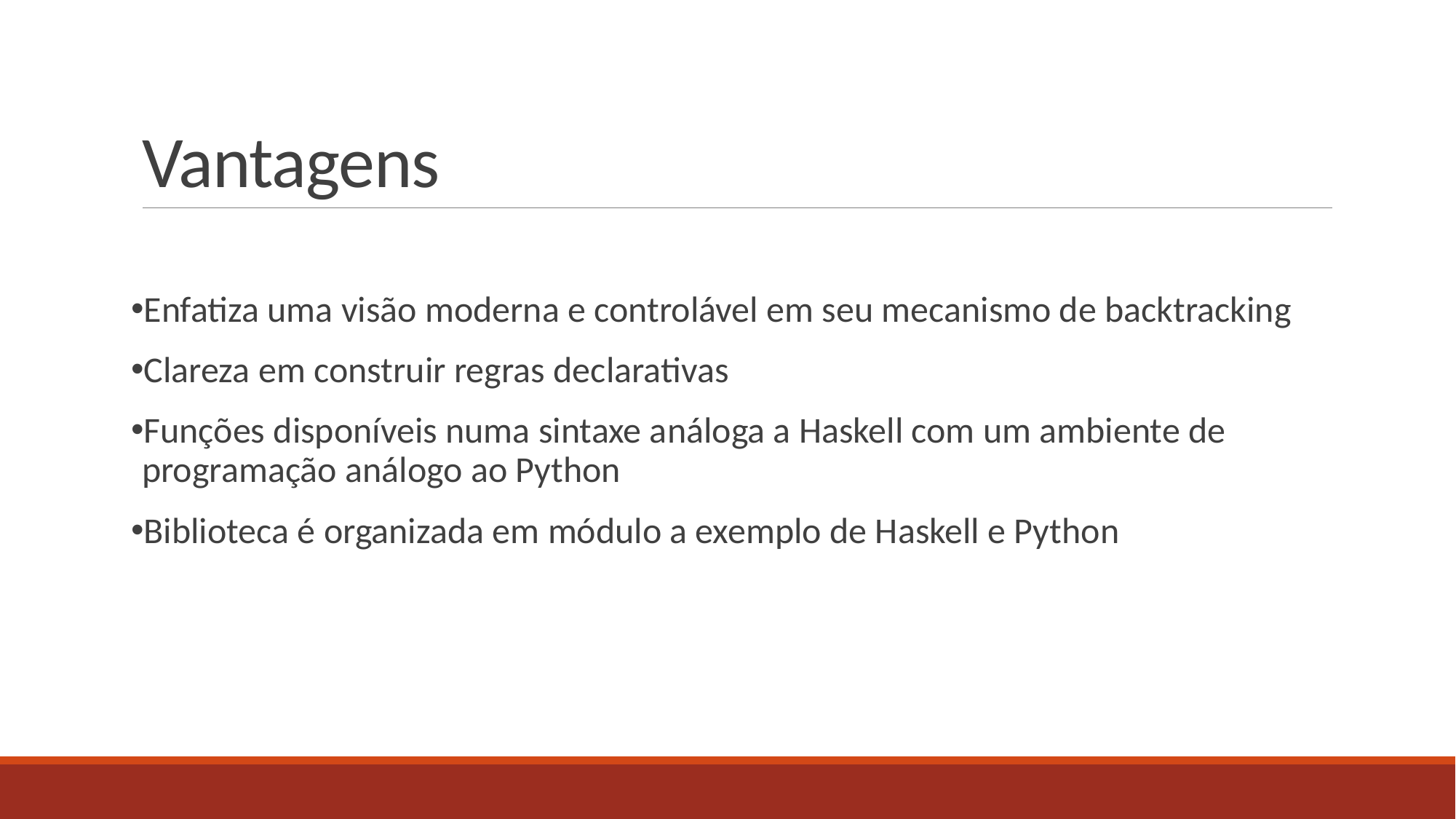

# Vantagens

Enfatiza uma visão moderna e controlável em seu mecanismo de backtracking
Clareza em construir regras declarativas
Funções disponíveis numa sintaxe análoga a Haskell com um ambiente de programação análogo ao Python
Biblioteca é organizada em módulo a exemplo de Haskell e Python